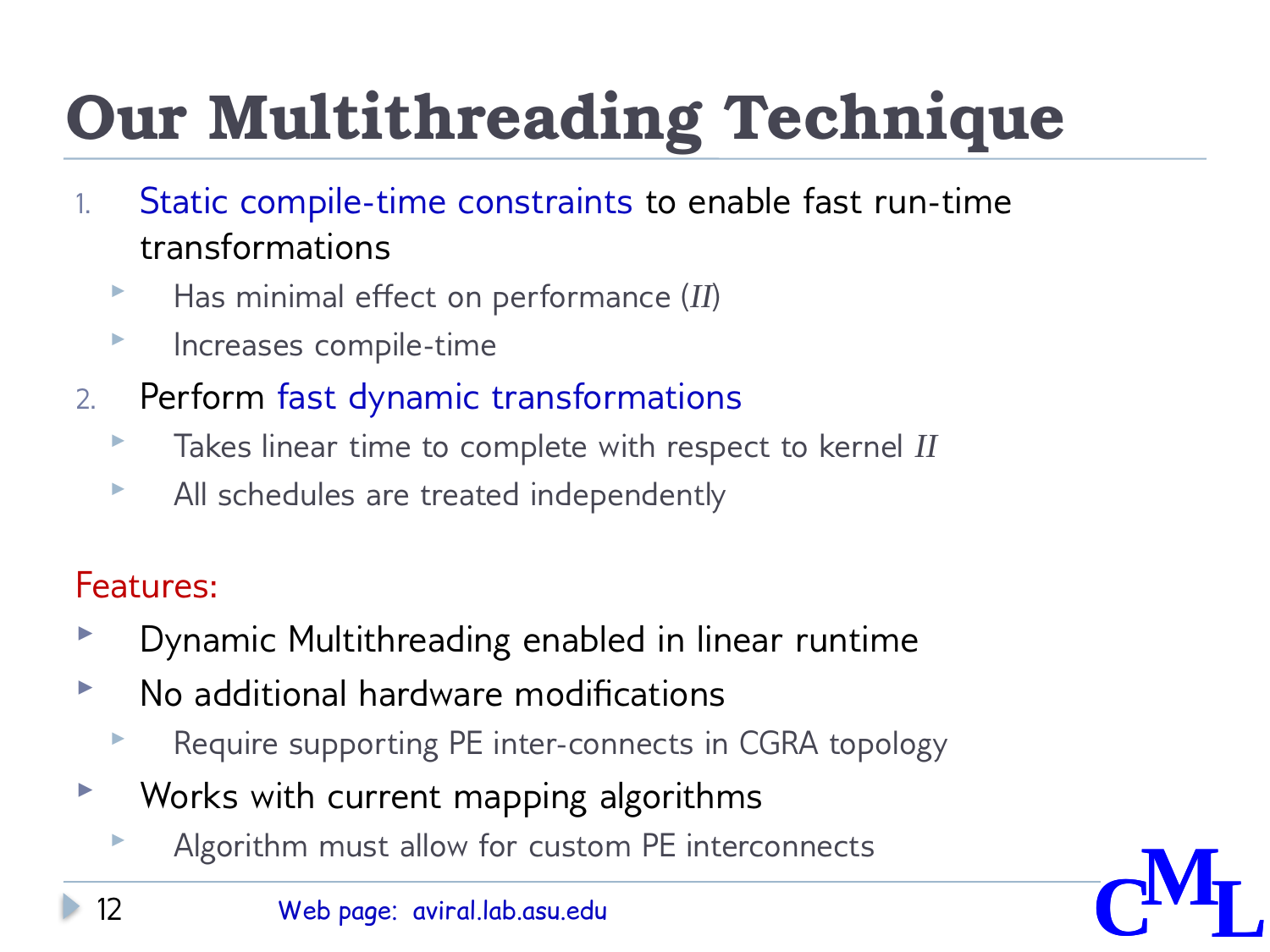

# Our Multithreading Technique
Static compile-time constraints to enable fast run-time transformations
Has minimal effect on performance (II)
Increases compile-time
Perform fast dynamic transformations
Takes linear time to complete with respect to kernel II
All schedules are treated independently

Features:
Dynamic Multithreading enabled in linear runtime
No additional hardware modifications
Require supporting PE inter-connects in CGRA topology
Works with current mapping algorithms
Algorithm must allow for custom PE interconnects
12